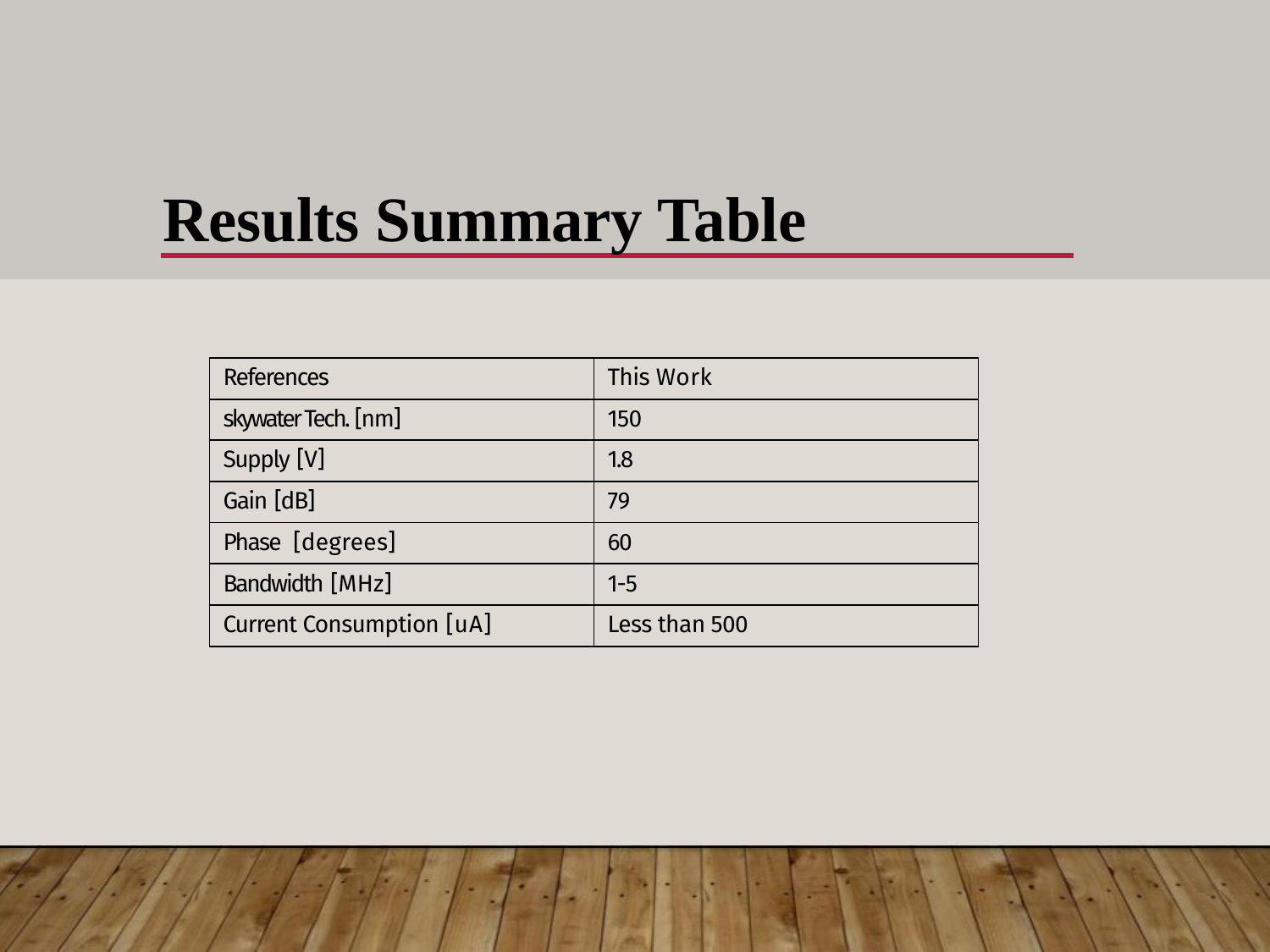

# Results Summary Table

| References | This Work |
| --- | --- |
| skywater Tech. [nm] | 150 |
| Supply [V] | 1.8 |
| Gain [dB] | 79 |
| Phase [degrees] | 60 |
| Bandwidth [MHz] | 1-5 |
| Current Consumption [uA] | Less than 500 |